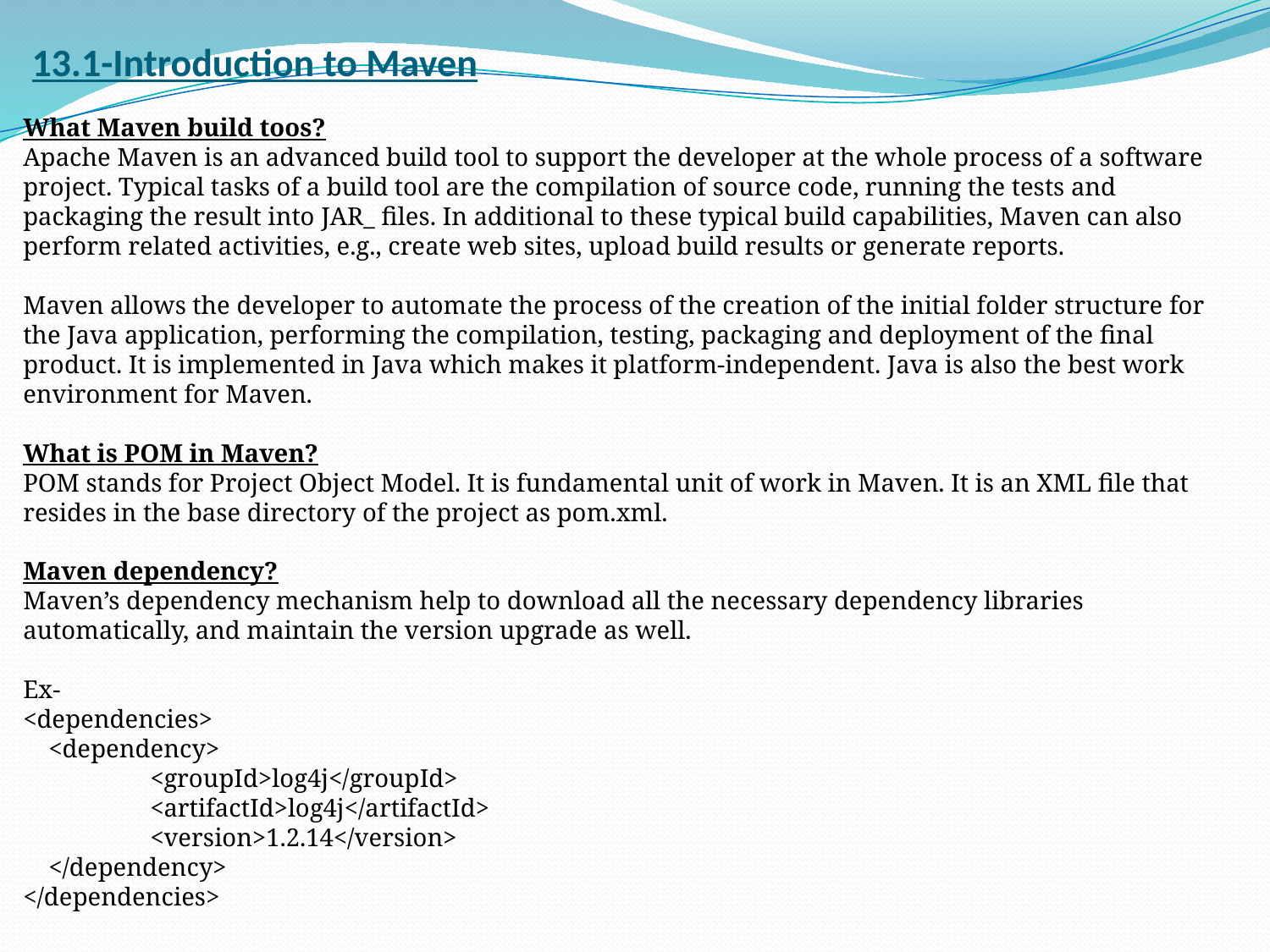

# 13.1-Introduction to Maven

What Maven build toos?
Apache Maven is an advanced build tool to support the developer at the whole process of a software project. Typical tasks of a build tool are the compilation of source code, running the tests and packaging the result into JAR_ files. In additional to these typical build capabilities, Maven can also perform related activities, e.g., create web sites, upload build results or generate reports.

Maven allows the developer to automate the process of the creation of the initial folder structure for the Java application, performing the compilation, testing, packaging and deployment of the final product. It is implemented in Java which makes it platform-independent. Java is also the best work environment for Maven.

What is POM in Maven?
POM stands for Project Object Model. It is fundamental unit of work in Maven. It is an XML file that resides in the base directory of the project as pom.xml.

Maven dependency?
Maven’s dependency mechanism help to download all the necessary dependency libraries automatically, and maintain the version upgrade as well.

Ex-
<dependencies>
    <dependency>
	<groupId>log4j</groupId>
	<artifactId>log4j</artifactId>
	<version>1.2.14</version>
    </dependency>
</dependencies>